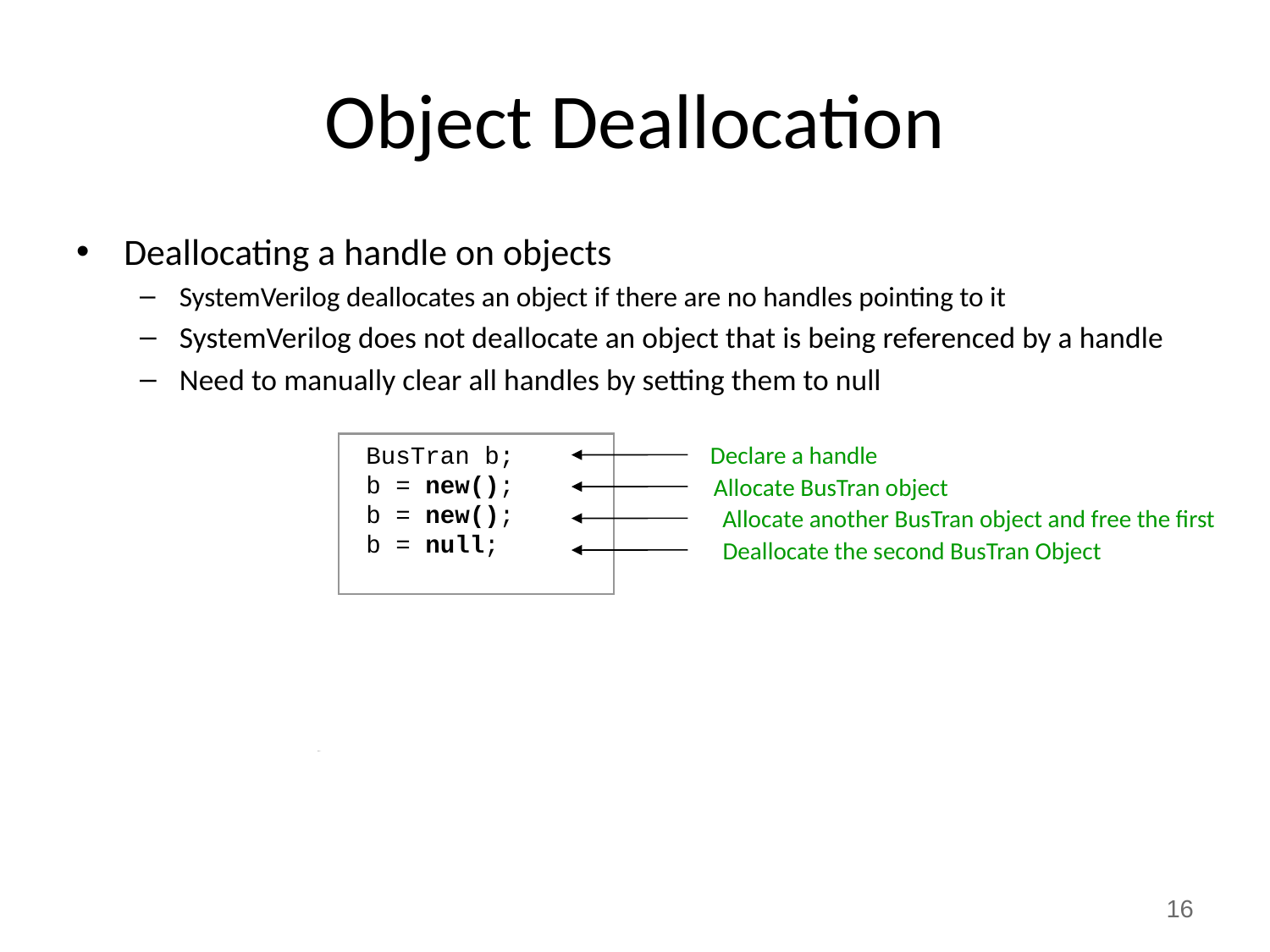

# Object Deallocation
Deallocating a handle on objects
SystemVerilog deallocates an object if there are no handles pointing to it
SystemVerilog does not deallocate an object that is being referenced by a handle
Need to manually clear all handles by setting them to null

 BusTran b;
 b = new();
 b = new();
 b = null;

Declare a handle

Allocate BusTran object

Allocate another BusTran object and free the first

Deallocate the second BusTran Object

First BusTran Object

 b

Second BusTran Object
16